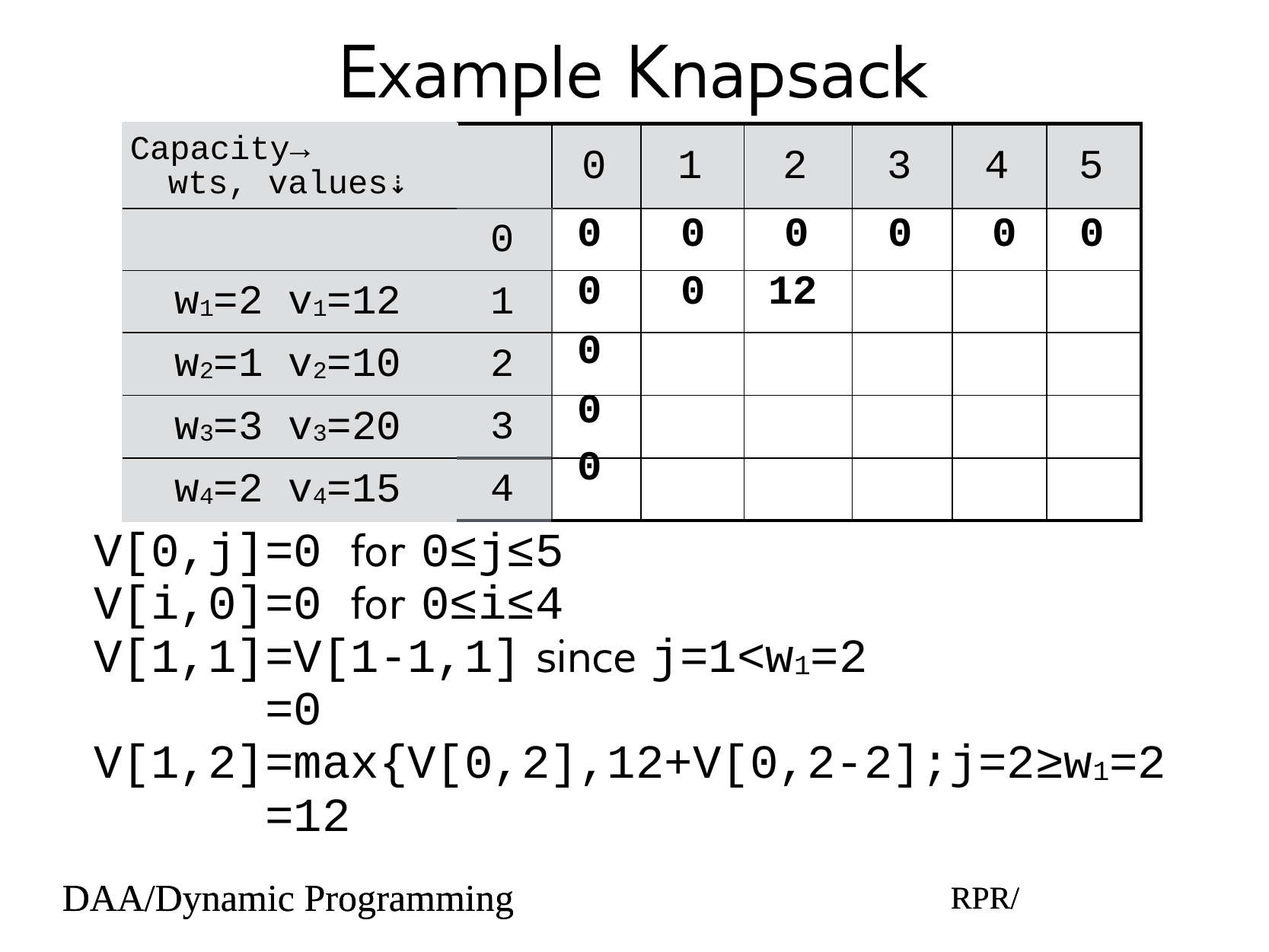

# Example Knapsack
| Capacity→ wts, values⇣ |  | 0 | 1 | 2 | 3 | 4 | 5 |
| --- | --- | --- | --- | --- | --- | --- | --- |
|  | 0 |  |  |  |  |  |  |
| w1=2 v1=12 | 1 |  |  |  |  |  |  |
| w2=1 v2=10 | 2 |  |  |  |  |  |  |
| w3=3 v3=20 | 3 |  |  |  |  |  |  |
| w4=2 v4=15 | 4 |  |  |  |  |  |  |
0
0
0
0
0
0
0
0
0
0
0
12
V[0,j]=0  for 0≤j≤5
V[i,0]=0 for 0≤i≤4
V[1,1]=V[1-1,1] since j=1<w1=2
      =0
V[1,2]=max{V[0,2],12+V[0,2-2];j=2≥w1=2
      =12
DAA/Dynamic Programming
RPR/
8